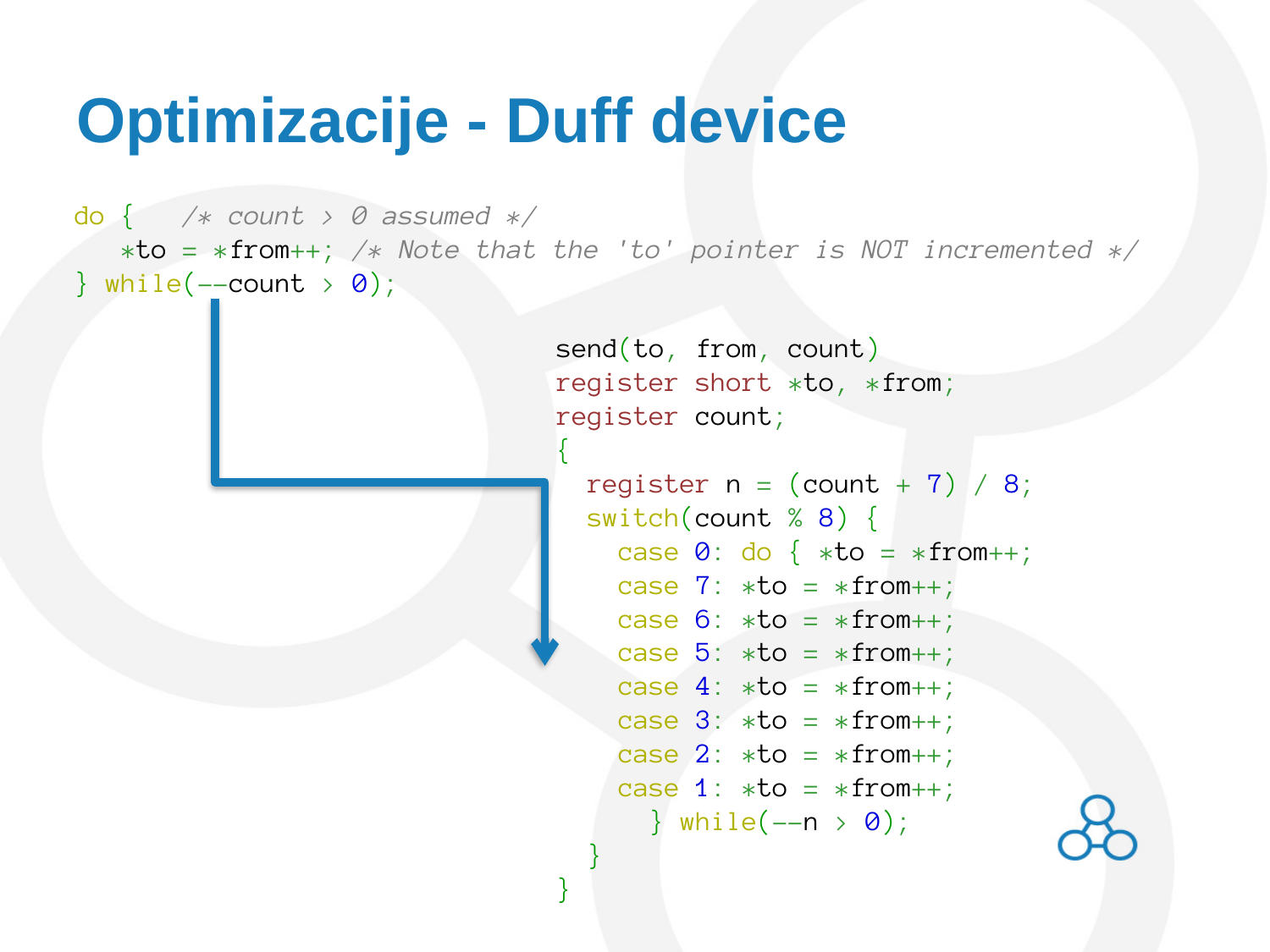

# Optimizacije - Duff device
do {   /* count > 0 assumed */
   *to = *from++; /* Note that the 'to' pointer is NOT incremented */
} while(--count > 0);
send(to, from, count)
register short *to, *from;
register count;
{
  register n = (count + 7) / 8;
  switch(count % 8) {
    case 0: do { *to = *from++;
    case 7: *to = *from++;
    case 6: *to = *from++;
    case 5: *to = *from++;
    case 4: *to = *from++;
    case 3: *to = *from++;
    case 2: *to = *from++;
    case 1: *to = *from++;
      } while(--n > 0);
  }
}